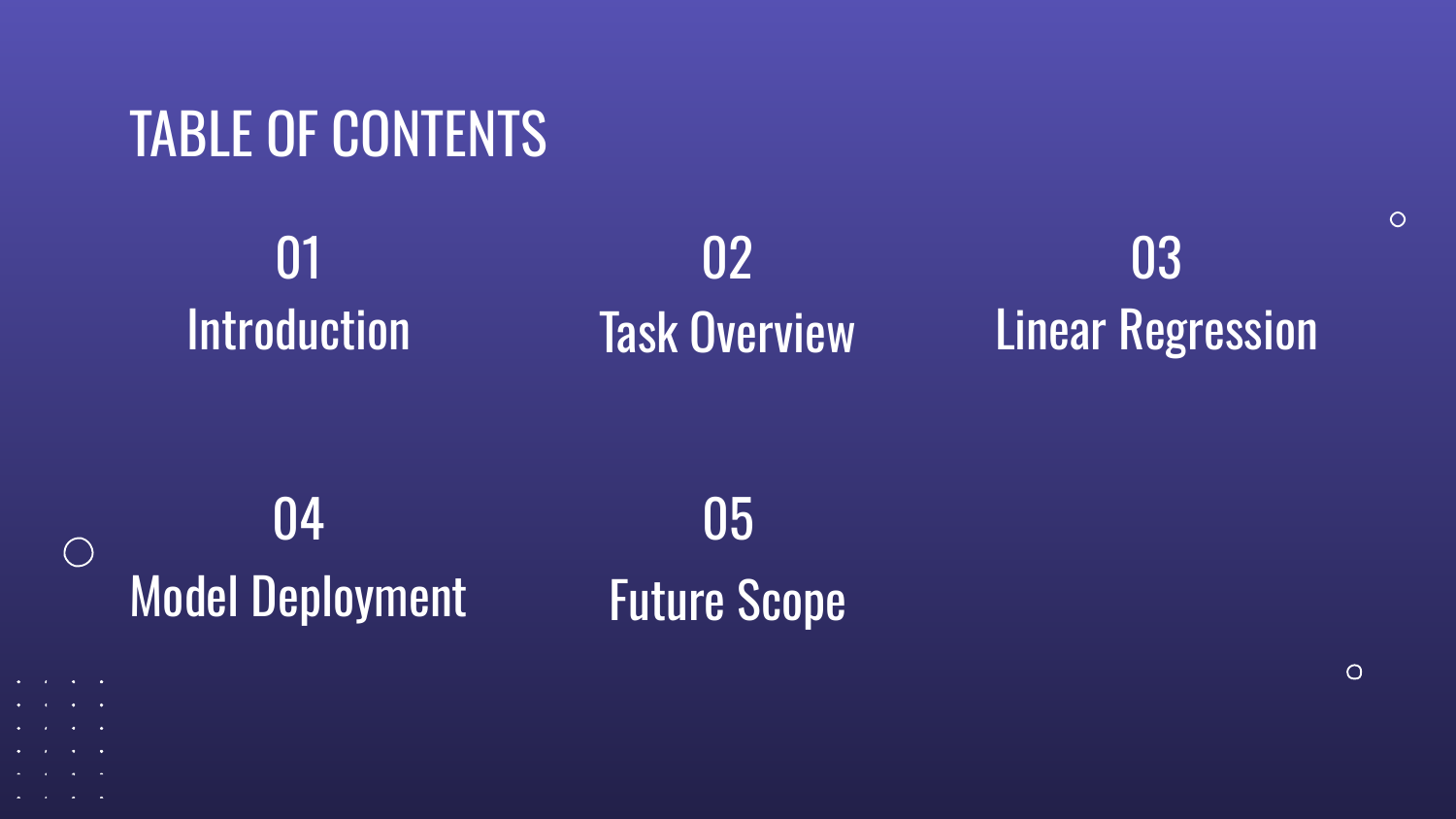

# TABLE OF CONTENTS

01
02
03
Linear Regression
Introduction
Task Overview
04
05
Model Deployment
Future Scope